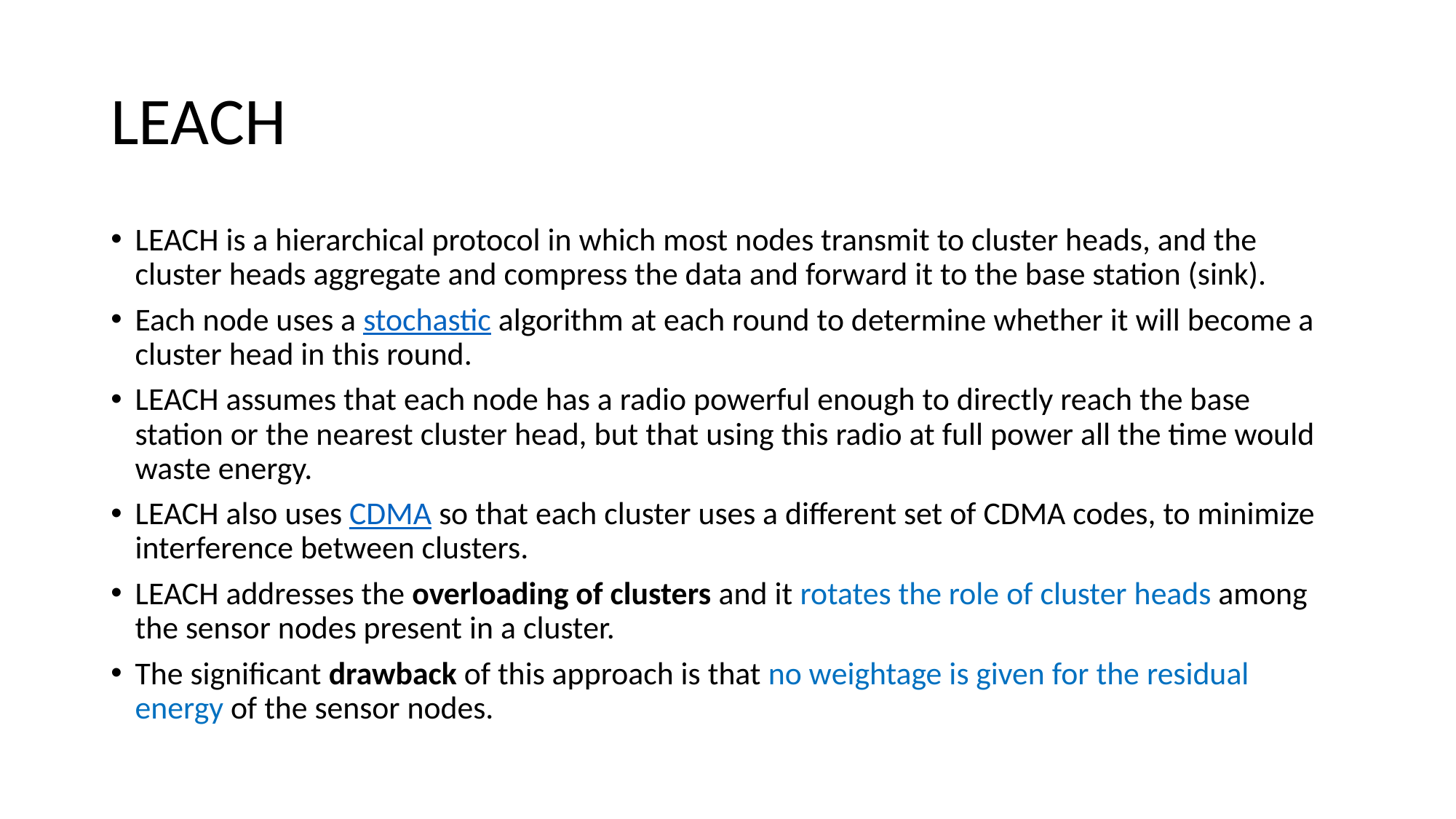

# LEACH
LEACH is a hierarchical protocol in which most nodes transmit to cluster heads, and the cluster heads aggregate and compress the data and forward it to the base station (sink).
Each node uses a stochastic algorithm at each round to determine whether it will become a cluster head in this round.
LEACH assumes that each node has a radio powerful enough to directly reach the base station or the nearest cluster head, but that using this radio at full power all the time would waste energy.
LEACH also uses CDMA so that each cluster uses a different set of CDMA codes, to minimize interference between clusters.
LEACH addresses the overloading of clusters and it rotates the role of cluster heads among the sensor nodes present in a cluster.
The significant drawback of this approach is that no weightage is given for the residual energy of the sensor nodes.